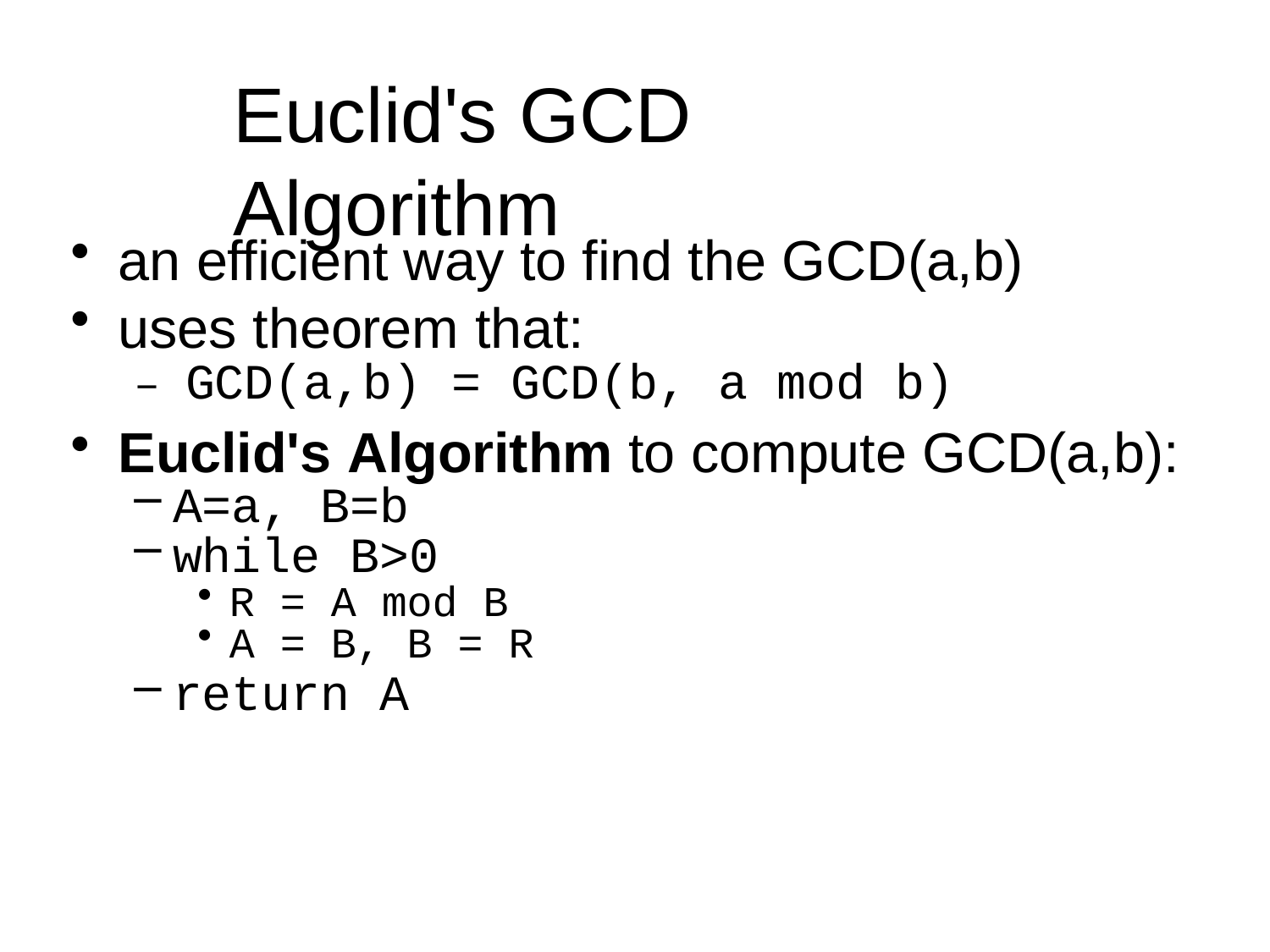

# Euclid's GCD Algorithm
an efficient way to find the GCD(a,b)
uses theorem that:
– GCD(a,b) = GCD(b, a mod b)
Euclid's Algorithm to compute GCD(a,b):
A=a, B=b
while B>0
R = A mod B
A = B, B = R
return A